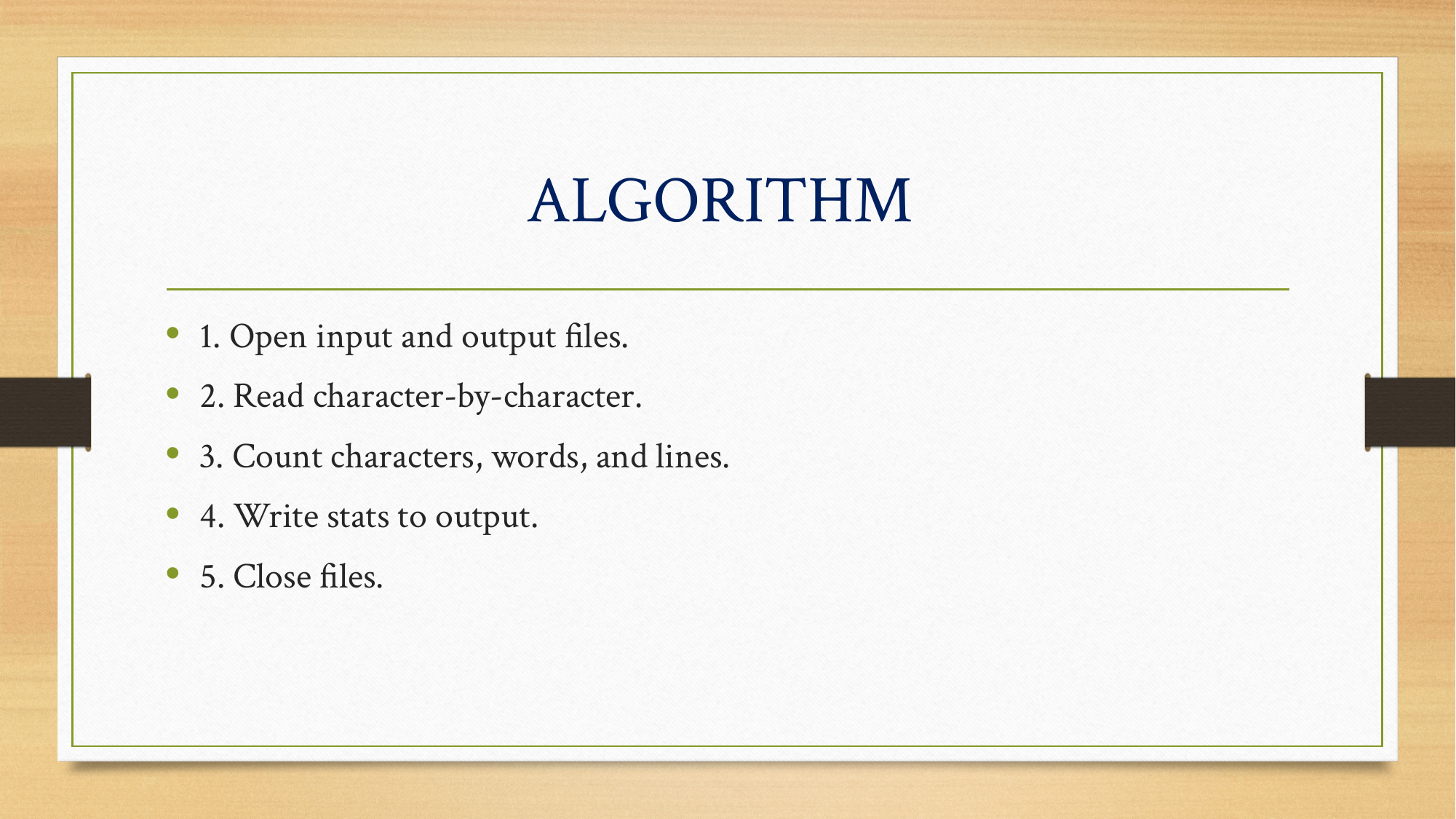

# ALGORITHM
1. Open input and output files.
2. Read character-by-character.
3. Count characters, words, and lines.
4. Write stats to output.
5. Close files.